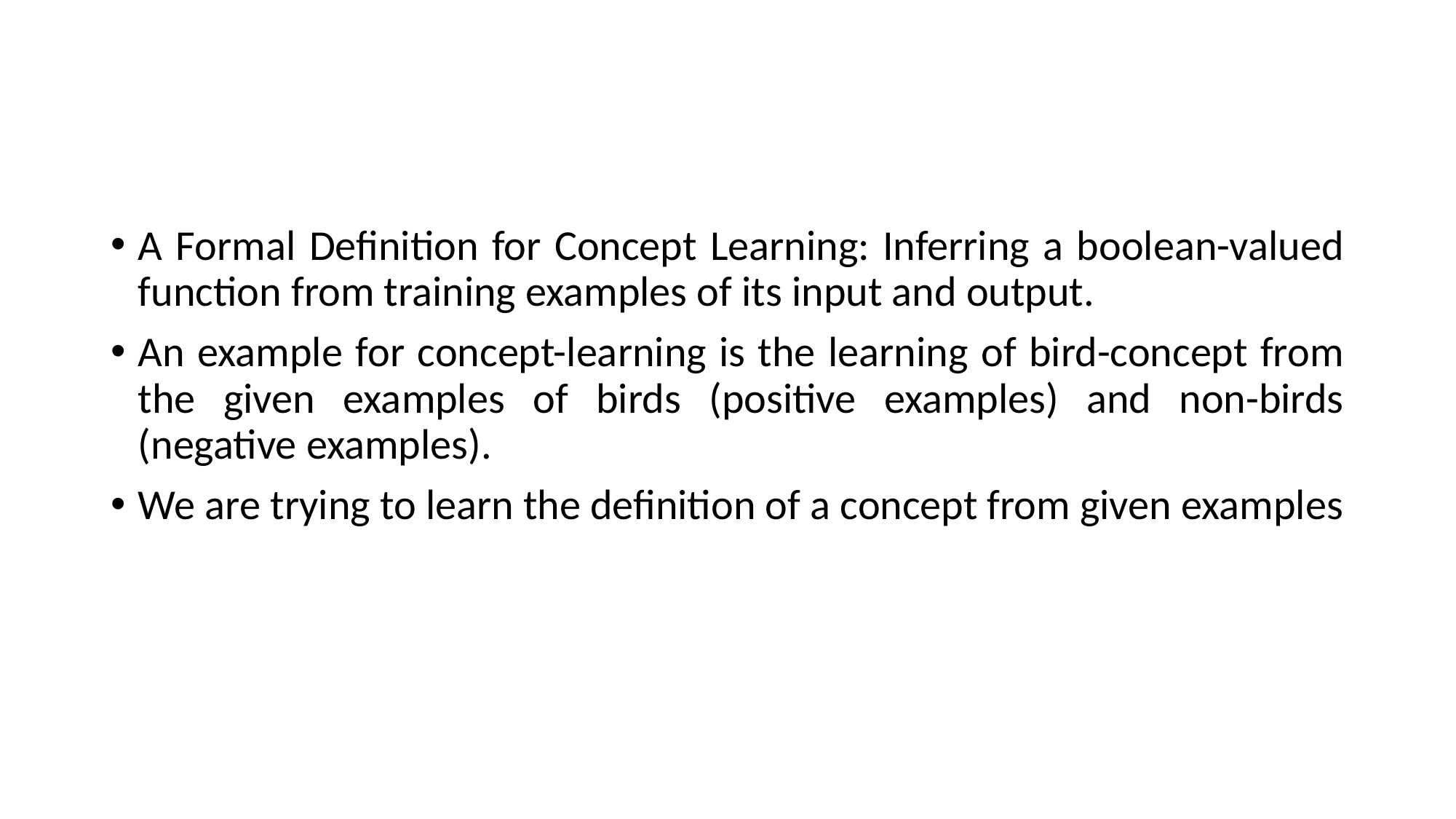

A Formal Definition for Concept Learning: Inferring a boolean-valued function from training examples of its input and output.
An example for concept-learning is the learning of bird-concept from the given examples of birds (positive examples) and non-birds (negative examples).
We are trying to learn the definition of a concept from given examples